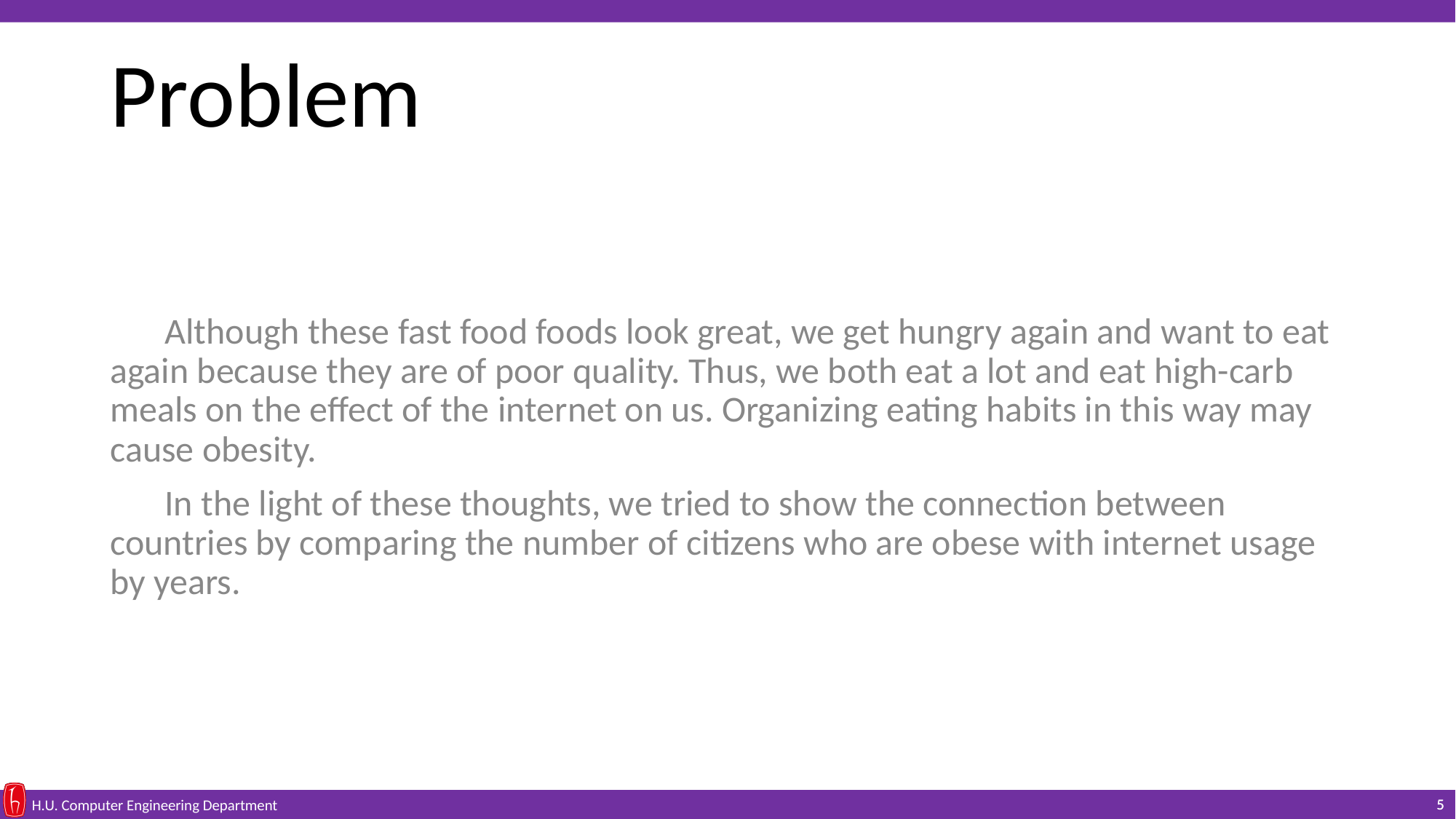

# Problem
Although these fast food foods look great, we get hungry again and want to eat again because they are of poor quality. Thus, we both eat a lot and eat high-carb meals on the effect of the internet on us. Organizing eating habits in this way may cause obesity.
In the light of these thoughts, we tried to show the connection between countries by comparing the number of citizens who are obese with internet usage by years.
5